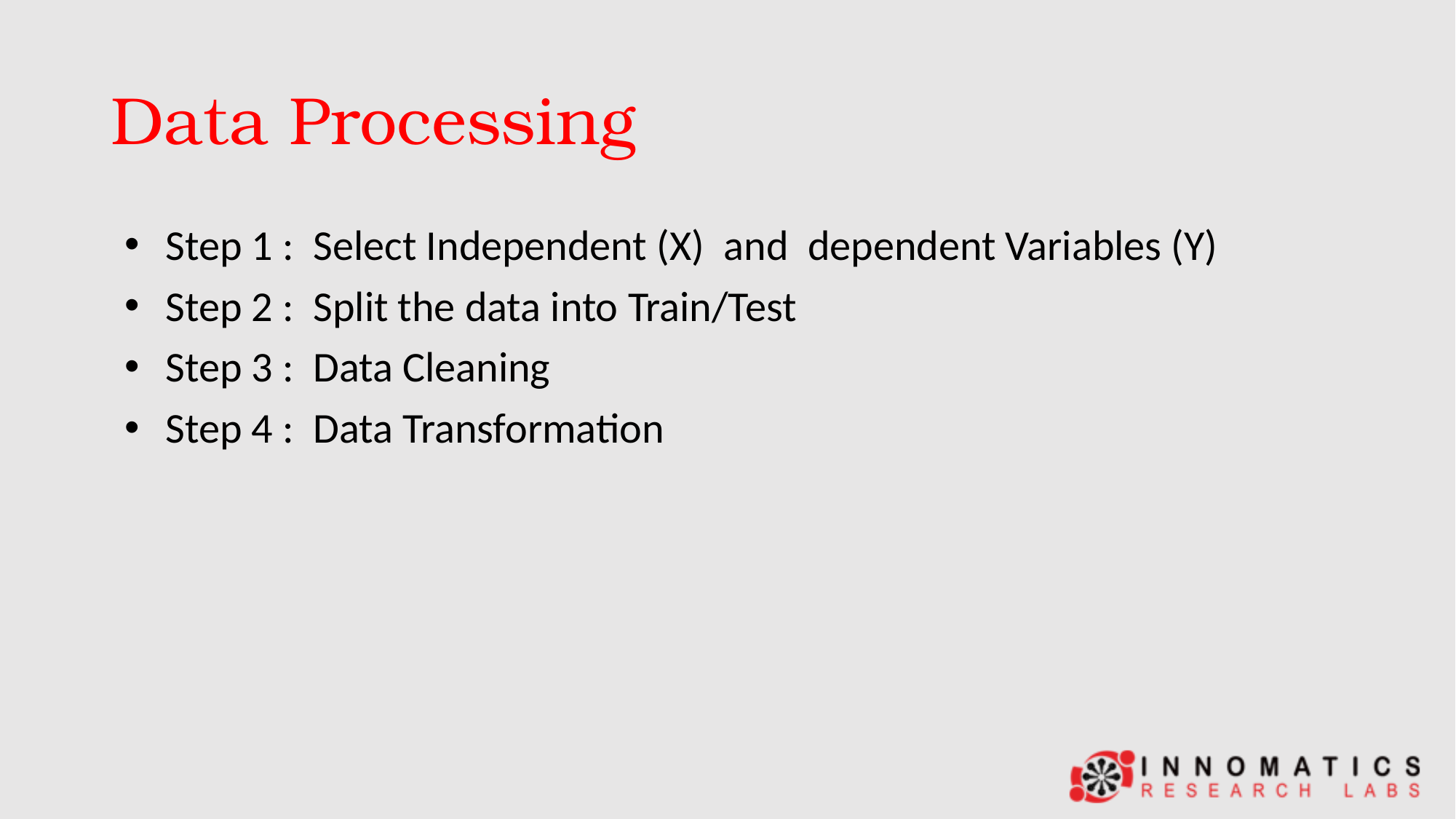

# Data Processing
Step 1 :  Select Independent (X)  and  dependent Variables (Y)
Step 2 :  Split the data into Train/Test
Step 3 :  Data Cleaning
Step 4 :  Data Transformation